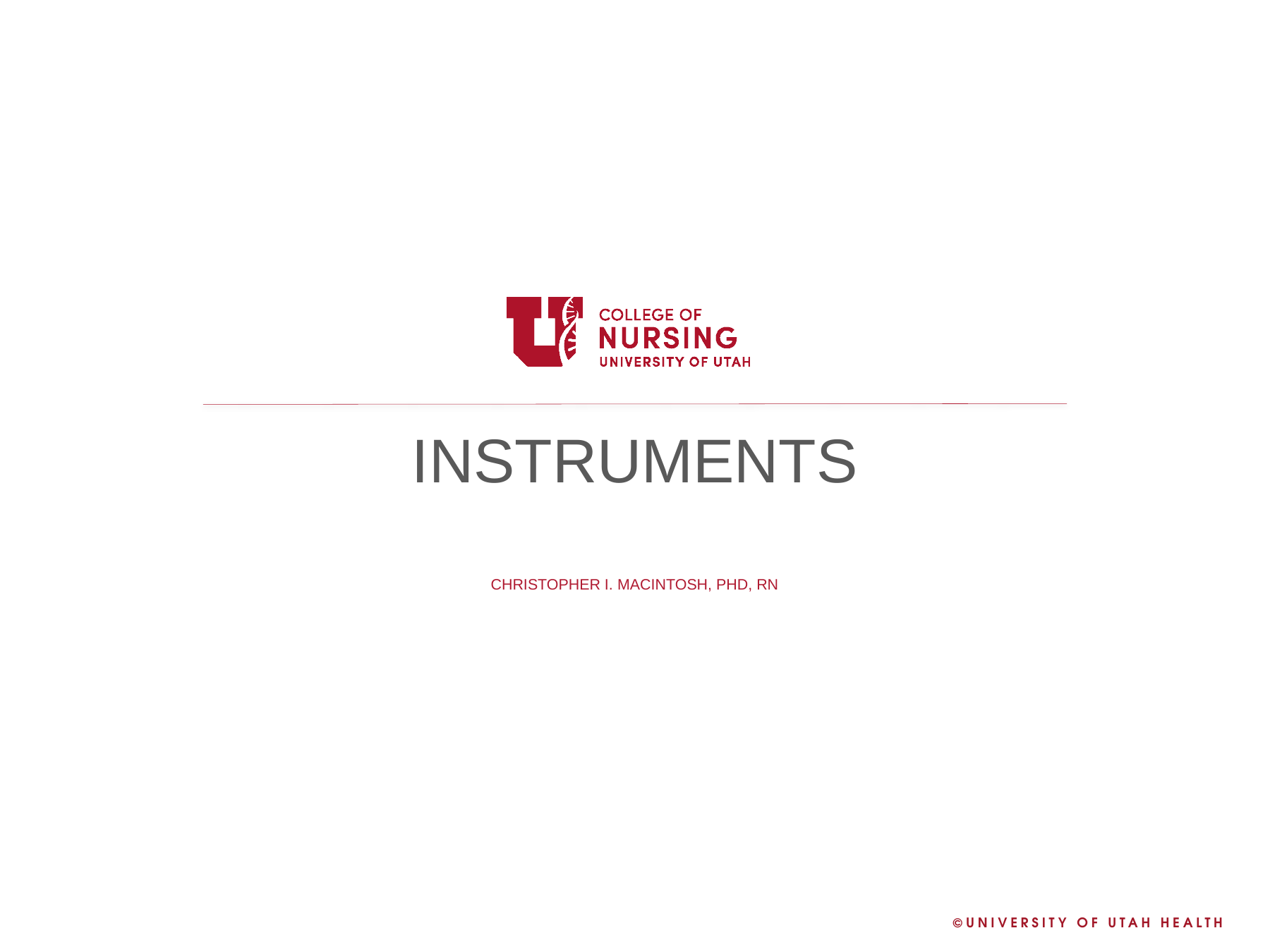

# Instruments
Christopher I. Macintosh, PhD, RN